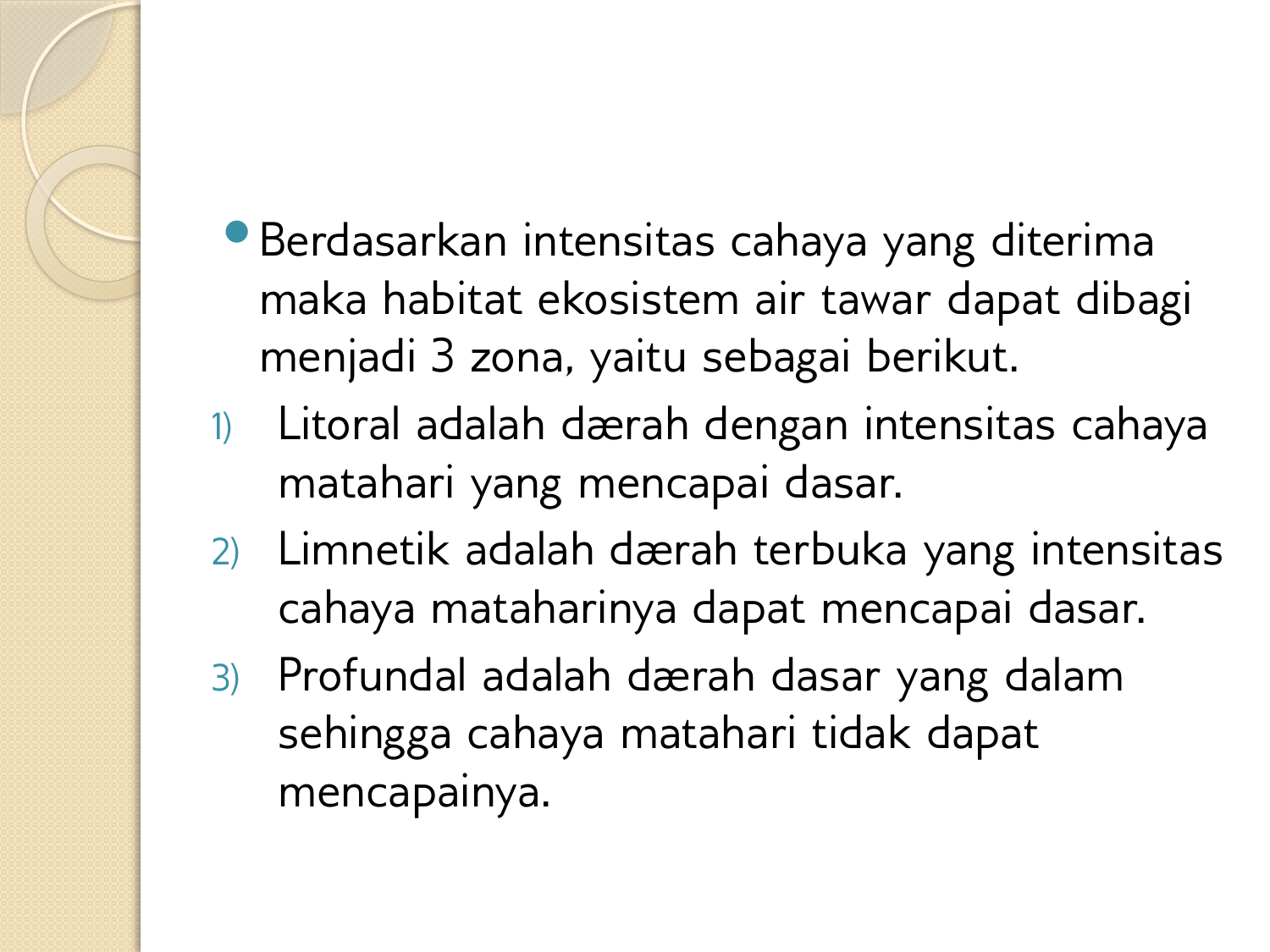

#
Berdasarkan intensitas cahaya yang diterima maka habitat ekosistem air tawar dapat dibagi menjadi 3 zona, yaitu sebagai berikut.
Litoral adalah daerah dengan intensitas cahaya matahari yang mencapai dasar.
Limnetik adalah daerah terbuka yang intensitas cahaya mataharinya dapat mencapai dasar.
Profundal adalah daerah dasar yang dalam sehingga cahaya matahari tidak dapat mencapainya.